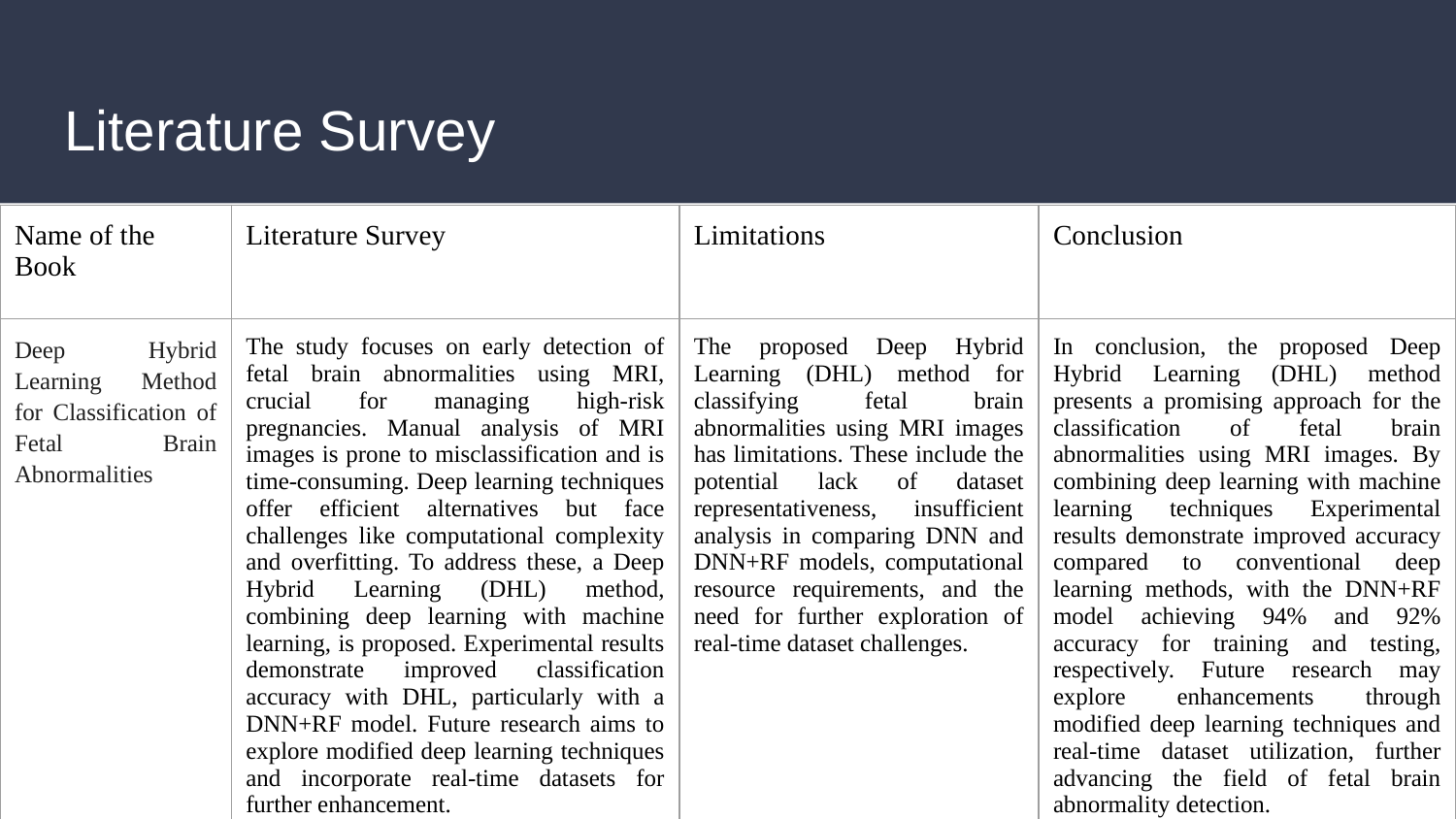

# Literature Survey

| Name of the Book | Literature Survey | Limitations | Conclusion |
| --- | --- | --- | --- |
| Deep Hybrid Learning Method for Classification of Fetal Brain Abnormalities | The study focuses on early detection of fetal brain abnormalities using MRI, crucial for managing high-risk pregnancies. Manual analysis of MRI images is prone to misclassification and is time-consuming. Deep learning techniques offer efficient alternatives but face challenges like computational complexity and overfitting. To address these, a Deep Hybrid Learning (DHL) method, combining deep learning with machine learning, is proposed. Experimental results demonstrate improved classification accuracy with DHL, particularly with a DNN+RF model. Future research aims to explore modified deep learning techniques and incorporate real-time datasets for further enhancement. | The proposed Deep Hybrid Learning (DHL) method for classifying fetal brain abnormalities using MRI images has limitations. These include the potential lack of dataset representativeness, insufficient analysis in comparing DNN and DNN+RF models, computational resource requirements, and the need for further exploration of real-time dataset challenges. | In conclusion, the proposed Deep Hybrid Learning (DHL) method presents a promising approach for the classification of fetal brain abnormalities using MRI images. By combining deep learning with machine learning techniques Experimental results demonstrate improved accuracy compared to conventional deep learning methods, with the DNN+RF model achieving 94% and 92% accuracy for training and testing, respectively. Future research may explore enhancements through modified deep learning techniques and real-time dataset utilization, further advancing the field of fetal brain abnormality detection. |